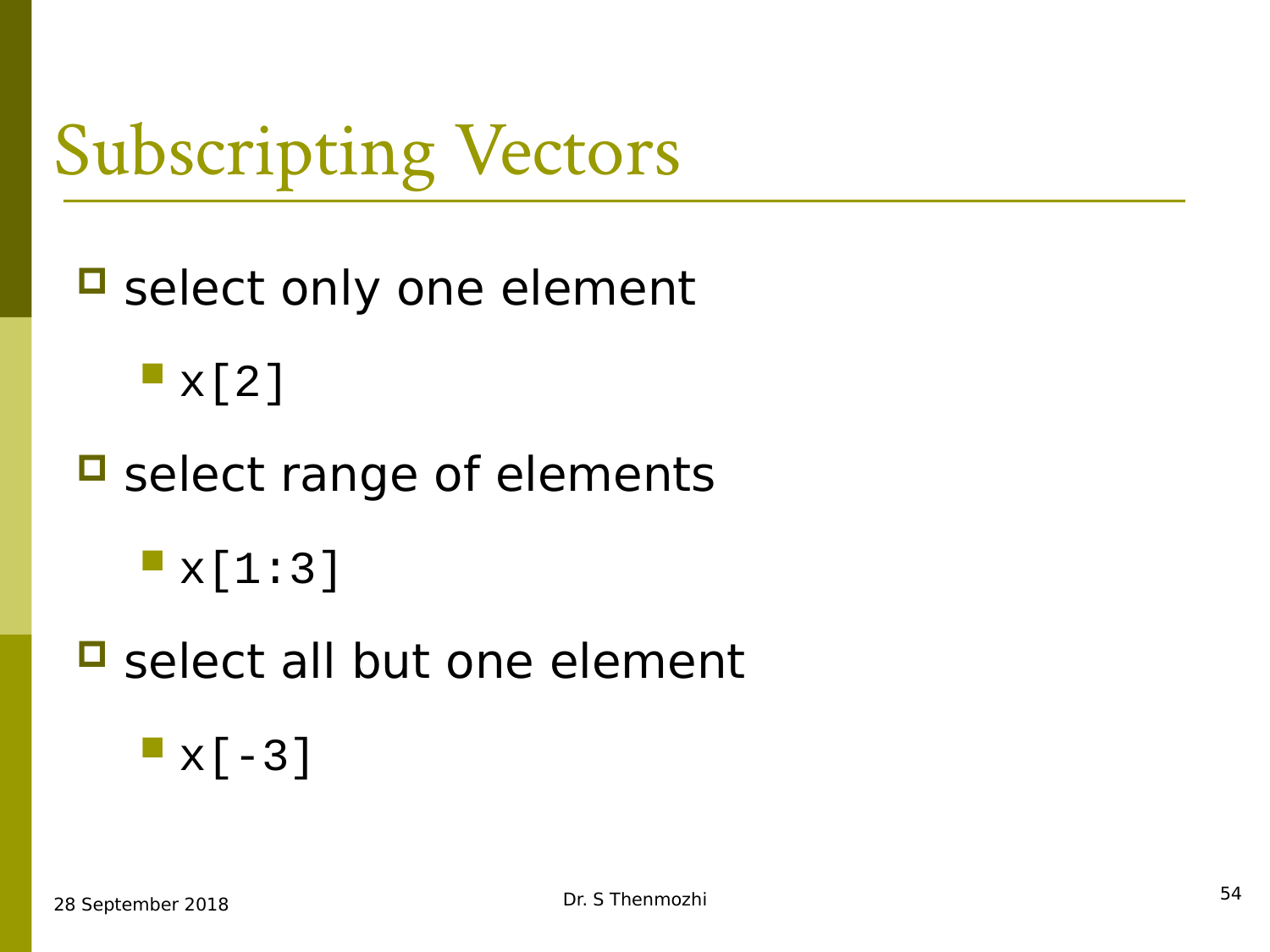

# Subscripting Vectors
select only one element
x[2]
select range of elements
x[1:3]
select all but one element
x[-3]

54
Dr. S Thenmozhi
28 September 2018